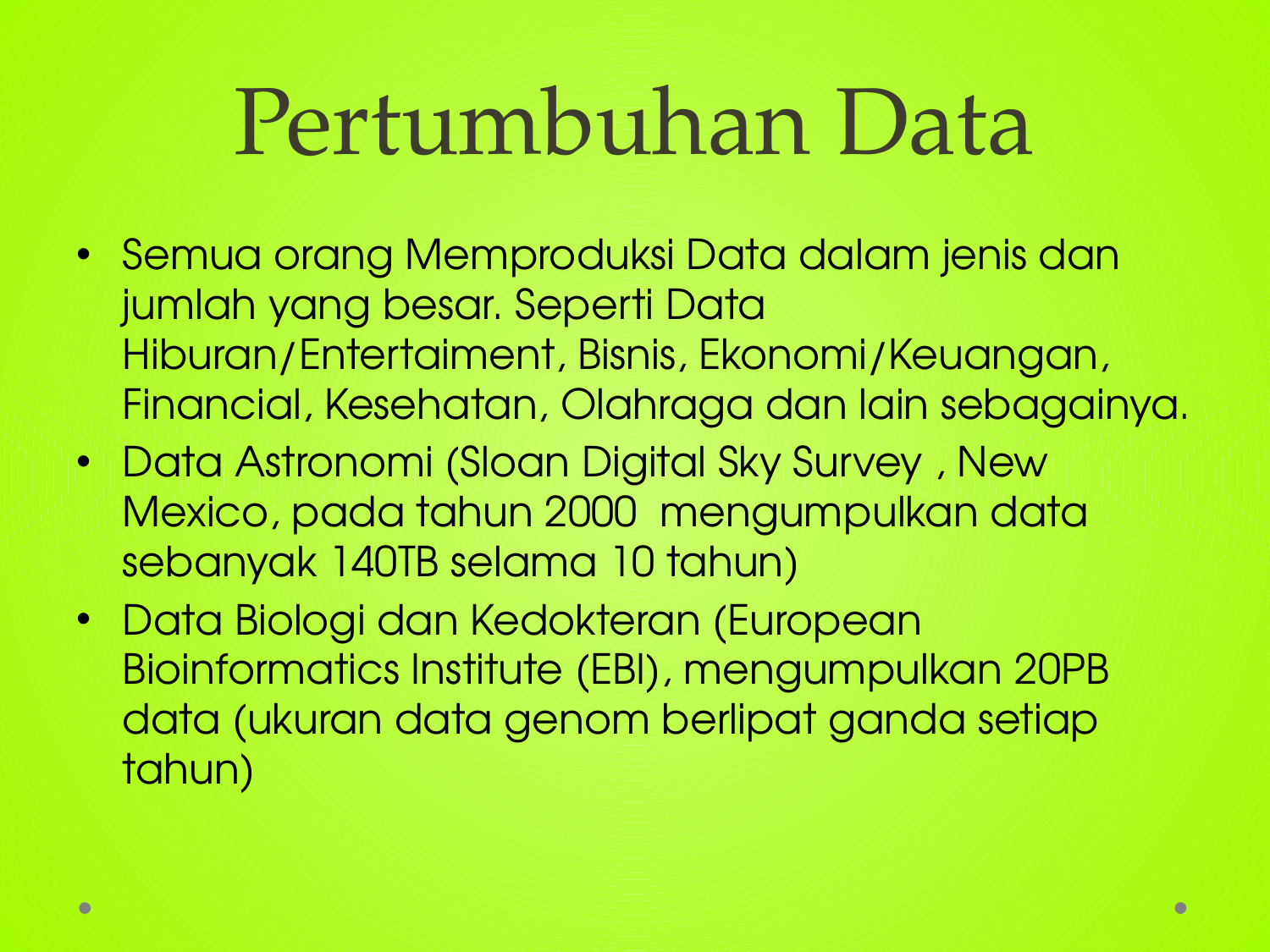

# Pertumbuhan Data
Semua orang Memproduksi Data dalam jenis dan jumlah yang besar. Seperti Data Hiburan/Entertaiment, Bisnis, Ekonomi/Keuangan, Financial, Kesehatan, Olahraga dan lain sebagainya.
Data Astronomi (Sloan Digital Sky Survey , New Mexico, pada tahun 2000  mengumpulkan data sebanyak 140TB selama 10 tahun)
Data Biologi dan Kedokteran (European Bioinformatics Institute (EBI), mengumpulkan 20PB data (ukuran data genom berlipat ganda setiap tahun)